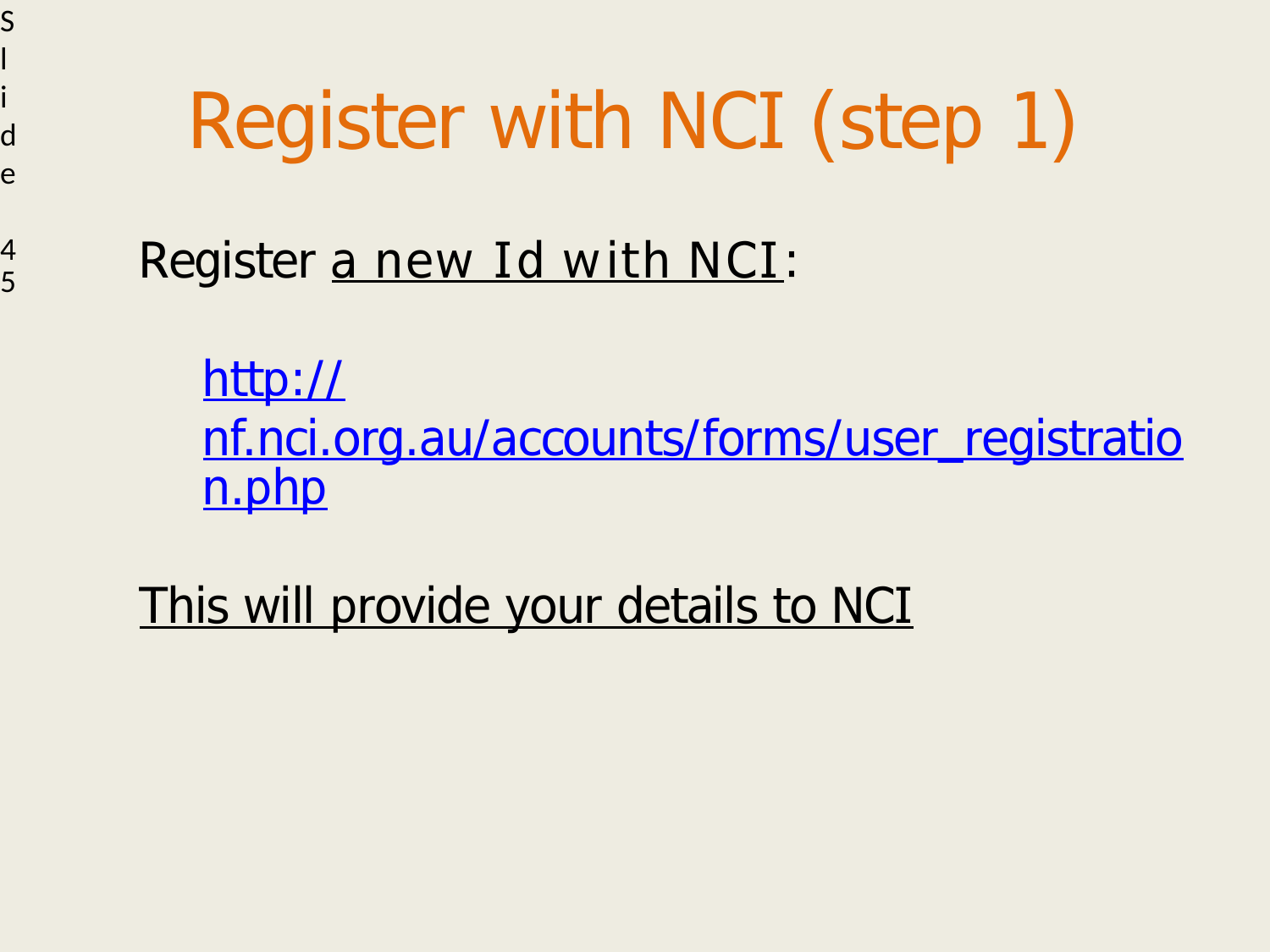

Slide 45
Register with NCI (step 1)
Register a new Id with NCI:

http://nf.nci.org.au/accounts/forms/user_registration.php

This will provide your details to NCI